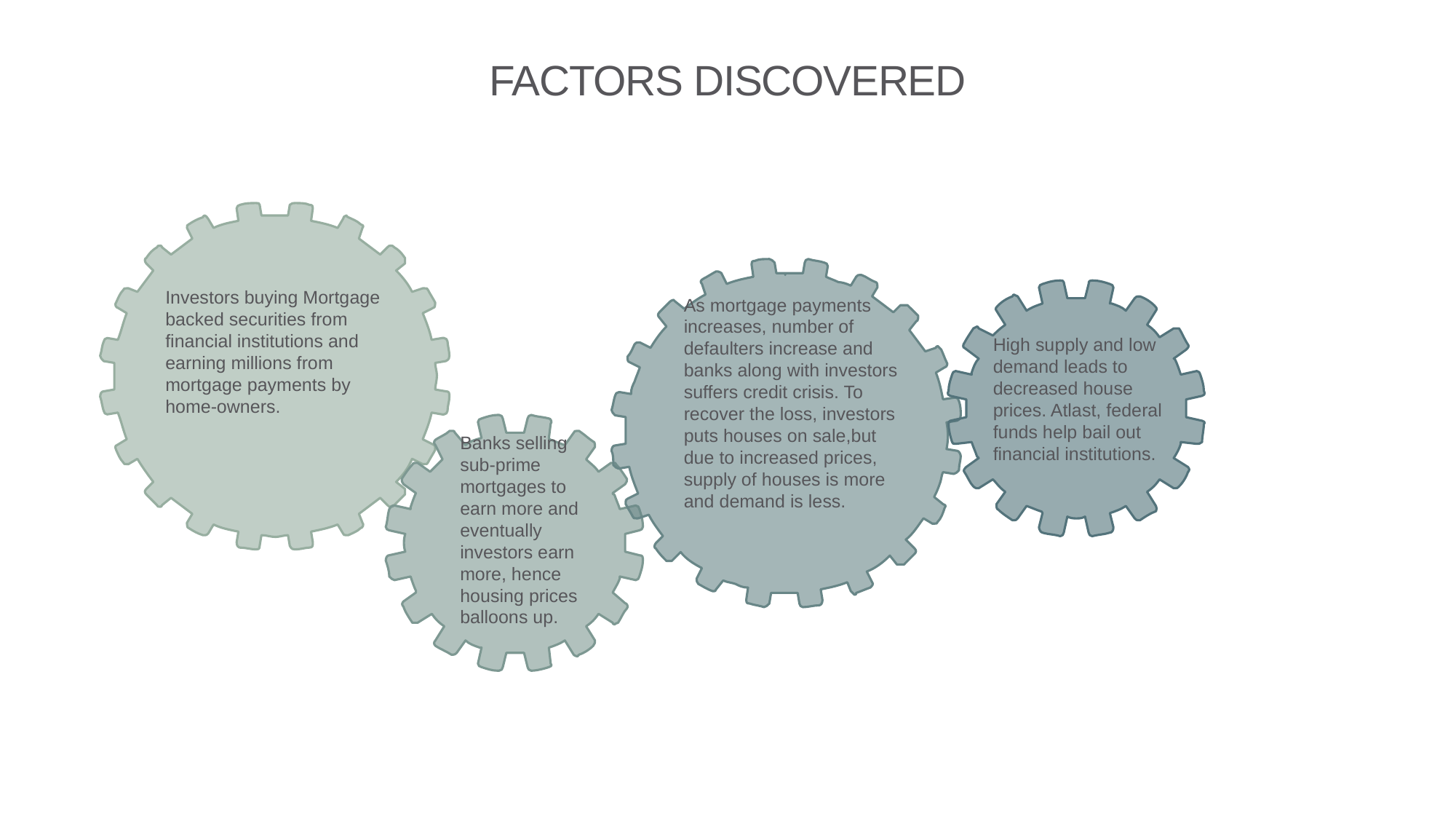

# FACTORS DISCOVERED

Investors buying Mortgage backed securities from financial institutions and earning millions from mortgage payments by home-owners.

As mortgage payments increases, number of  defaulters increase and banks along with investors suffers credit crisis. To recover the loss, investors puts houses on sale,but due to increased prices, supply of houses is more and demand is less.
High supply and low demand leads to decreased house prices. Atlast, federal funds help bail out financial institutions.

Banks selling sub-prime mortgages to earn more and eventually investors earn more, hence housing prices balloons up.